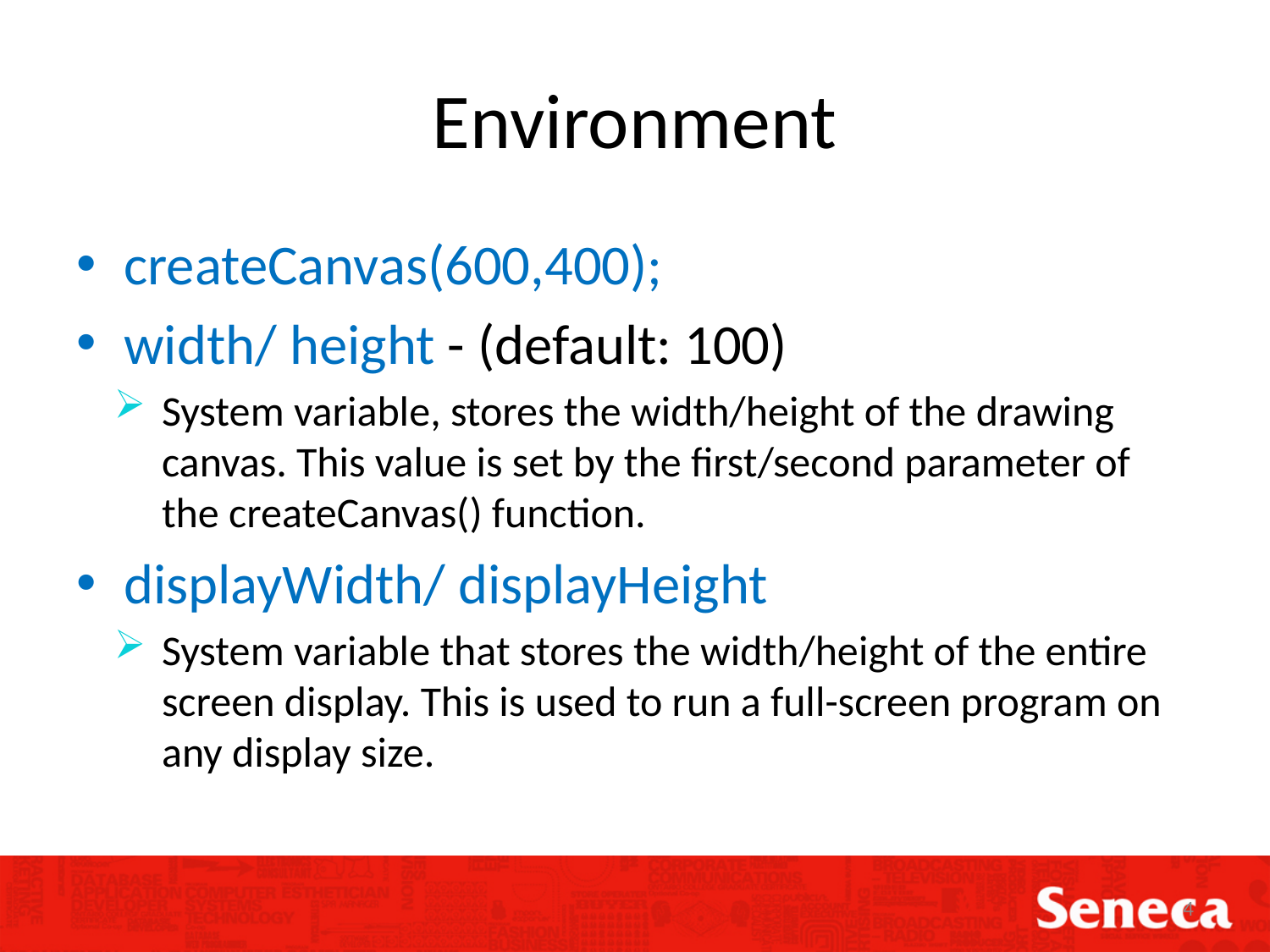

# Environment
createCanvas(600,400);
width/ height - (default: 100)
System variable, stores the width/height of the drawing canvas. This value is set by the first/second parameter of the createCanvas() function.
displayWidth/ displayHeight
System variable that stores the width/height of the entire screen display. This is used to run a full-screen program on any display size.
4